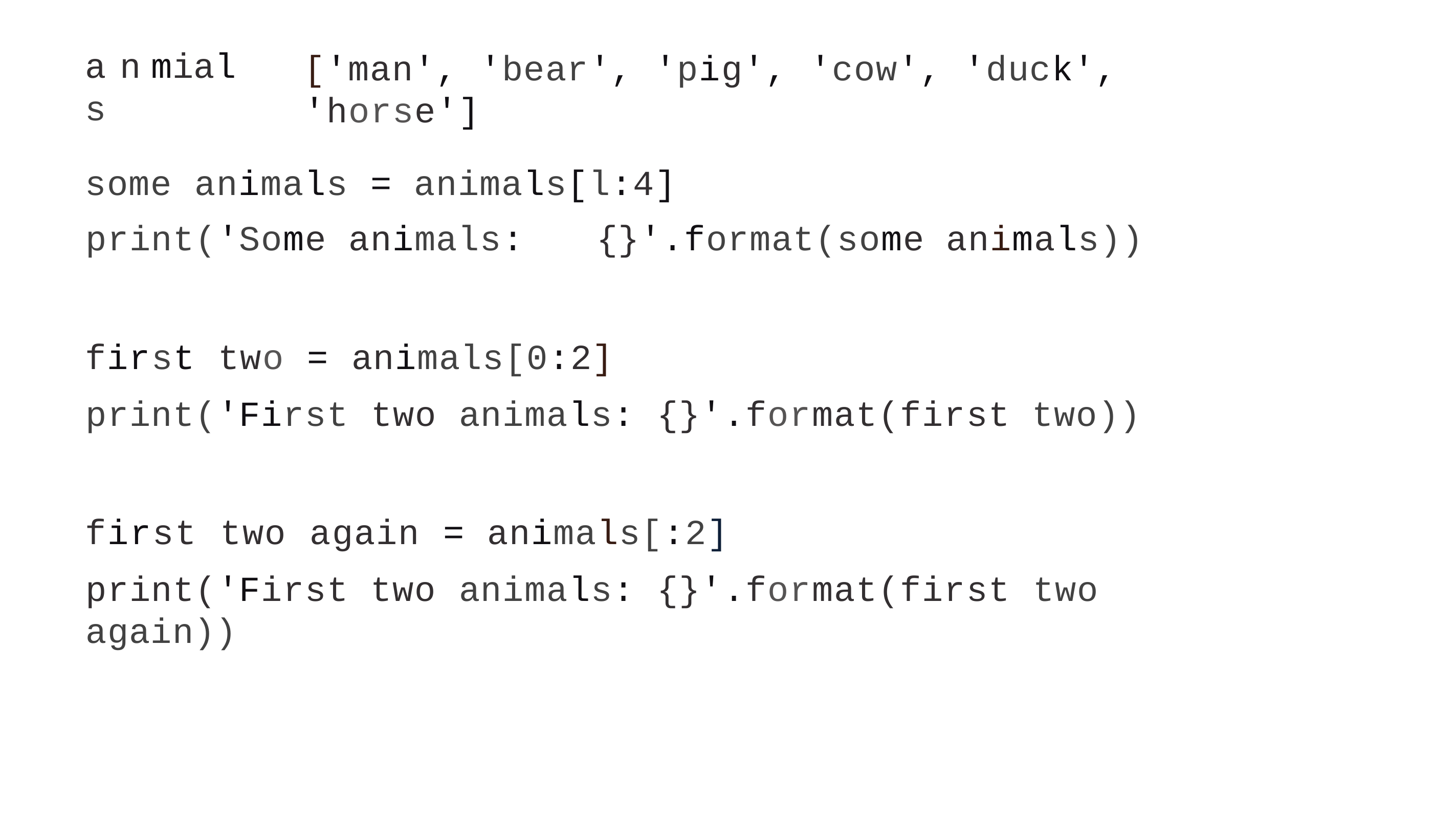

# anmials
['man', 'bear', 'pig', 'cow', 'duck', 'horse']
some animals = animals[l:4]
print('Some animals:	{}'.format(some animals))

first two = animals[0:2]
print('First two animals: {}'.format(first two))

first two again = animals[:2]
print('First two animals: {}'.format(first two again))